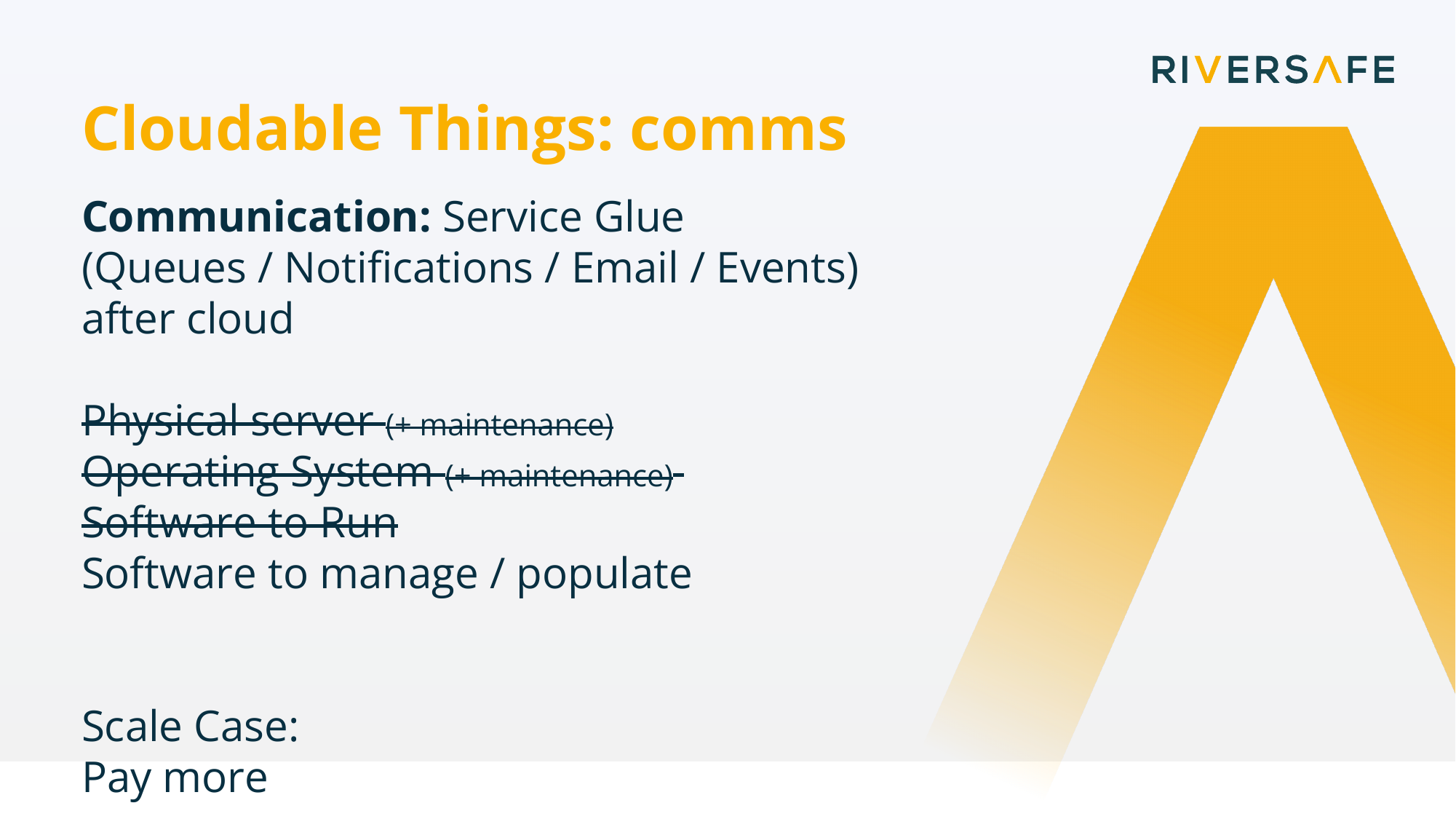

Cloudable Things: comms

Communication: Service Glue
(Queues / Notifications / Email / Events)
after cloud
Physical server (+ maintenance)
Operating System (+ maintenance)
Software to Run
Software to manage / populate

Scale Case:
Pay more